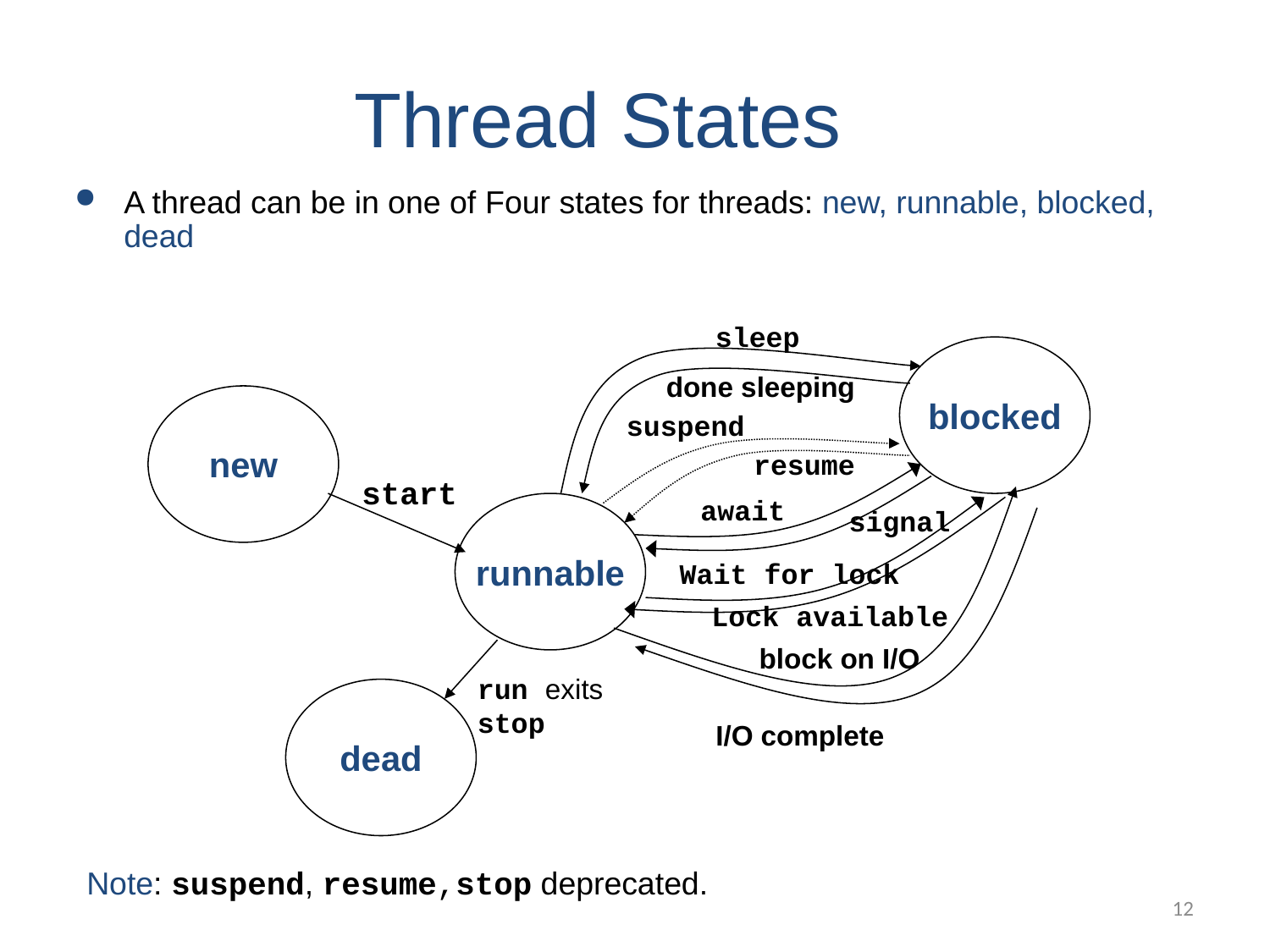

Thread States
A thread can be in one of Four states for threads: new, runnable, blocked, dead

sleep

blocked

done sleeping
new
suspend

resume

start

await

runnable

signal

Wait for lock
Lock available
block on I/O

run exits
stop
dead
I/O complete
Note: suspend, resume,stop deprecated.
12